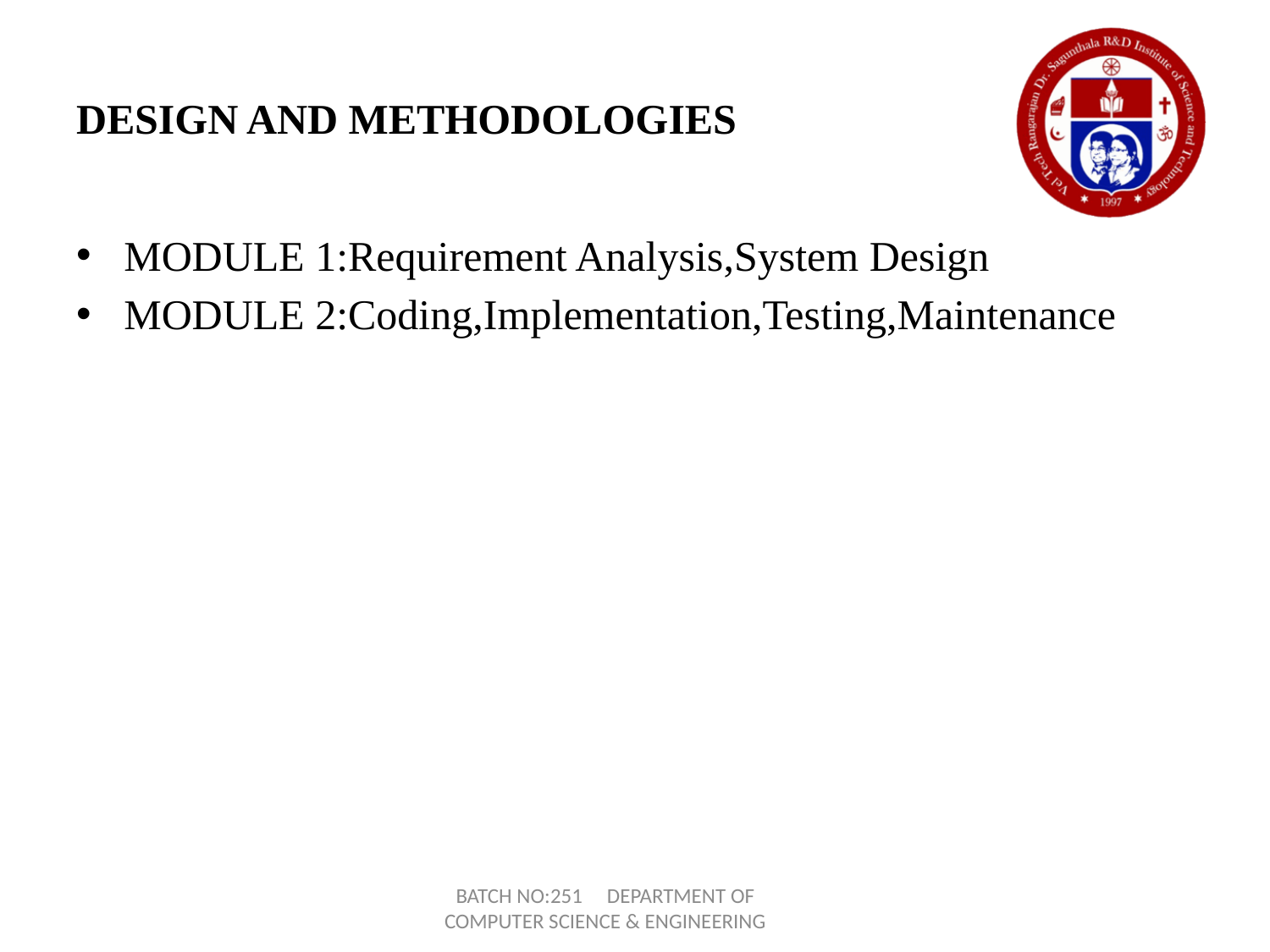

# DESIGN AND METHODOLOGIES
MODULE 1:Requirement Analysis,System Design
MODULE 2:Coding,Implementation,Testing,Maintenance

BATCH NO:251     DEPARTMENT OF COMPUTER SCIENCE & ENGINEERING
8